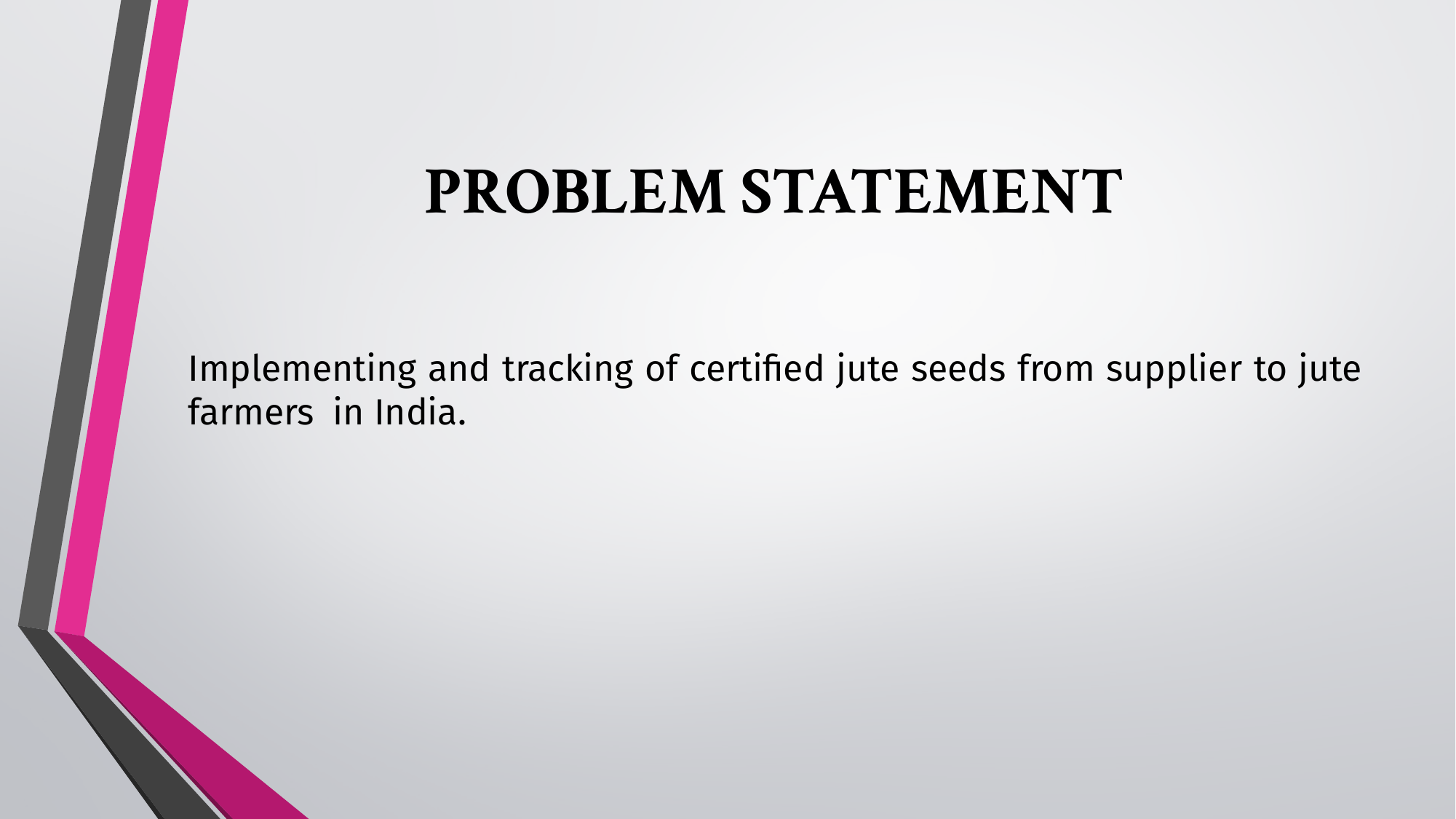

# PROBLEM STATEMENT
Implementing and tracking of certified jute seeds from supplier to jute farmers  in India.